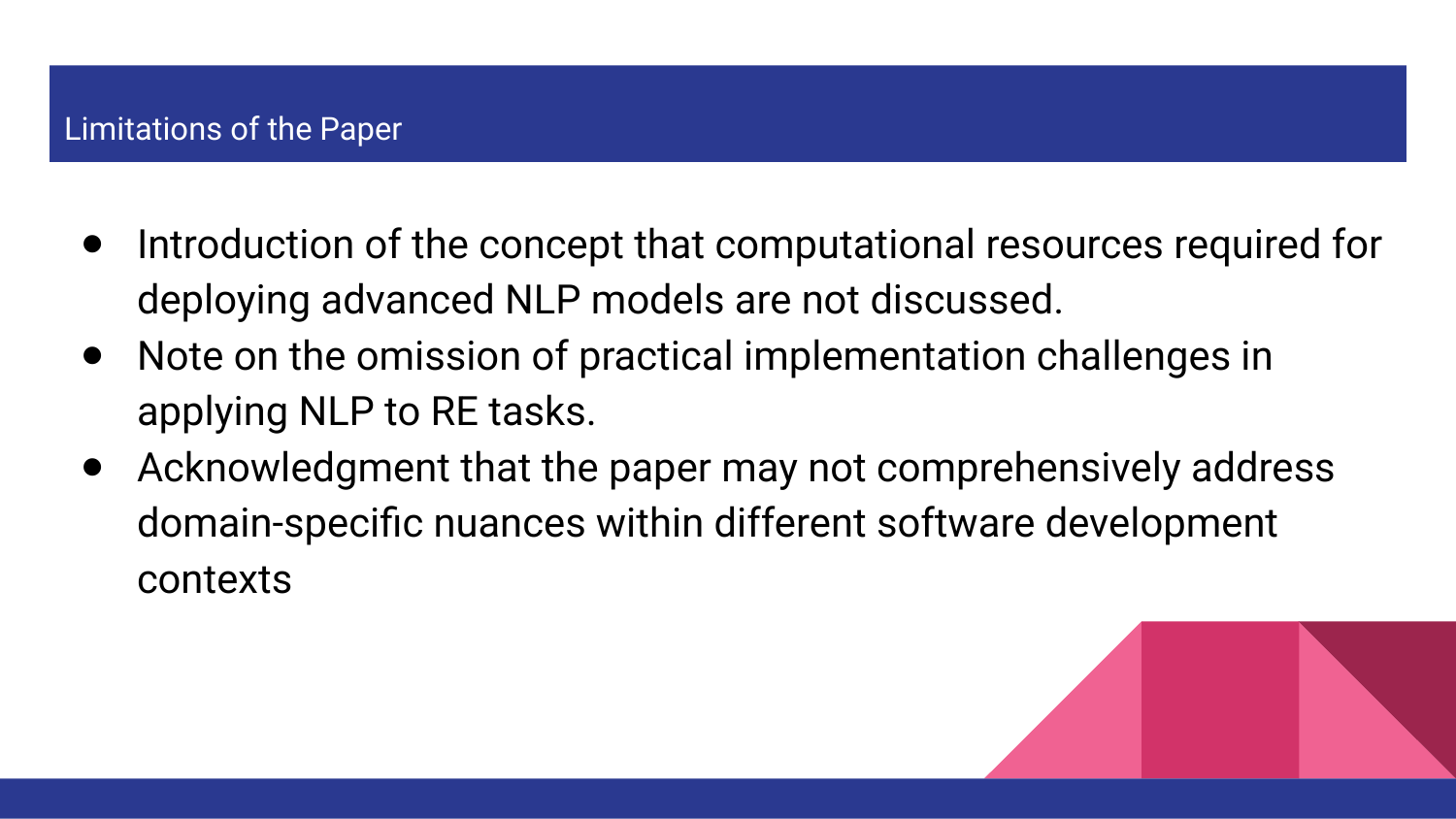

# Limitations of the Paper

Introduction of the concept that computational resources required for deploying advanced NLP models are not discussed.
Note on the omission of practical implementation challenges in applying NLP to RE tasks.
Acknowledgment that the paper may not comprehensively address domain-specific nuances within different software development contexts